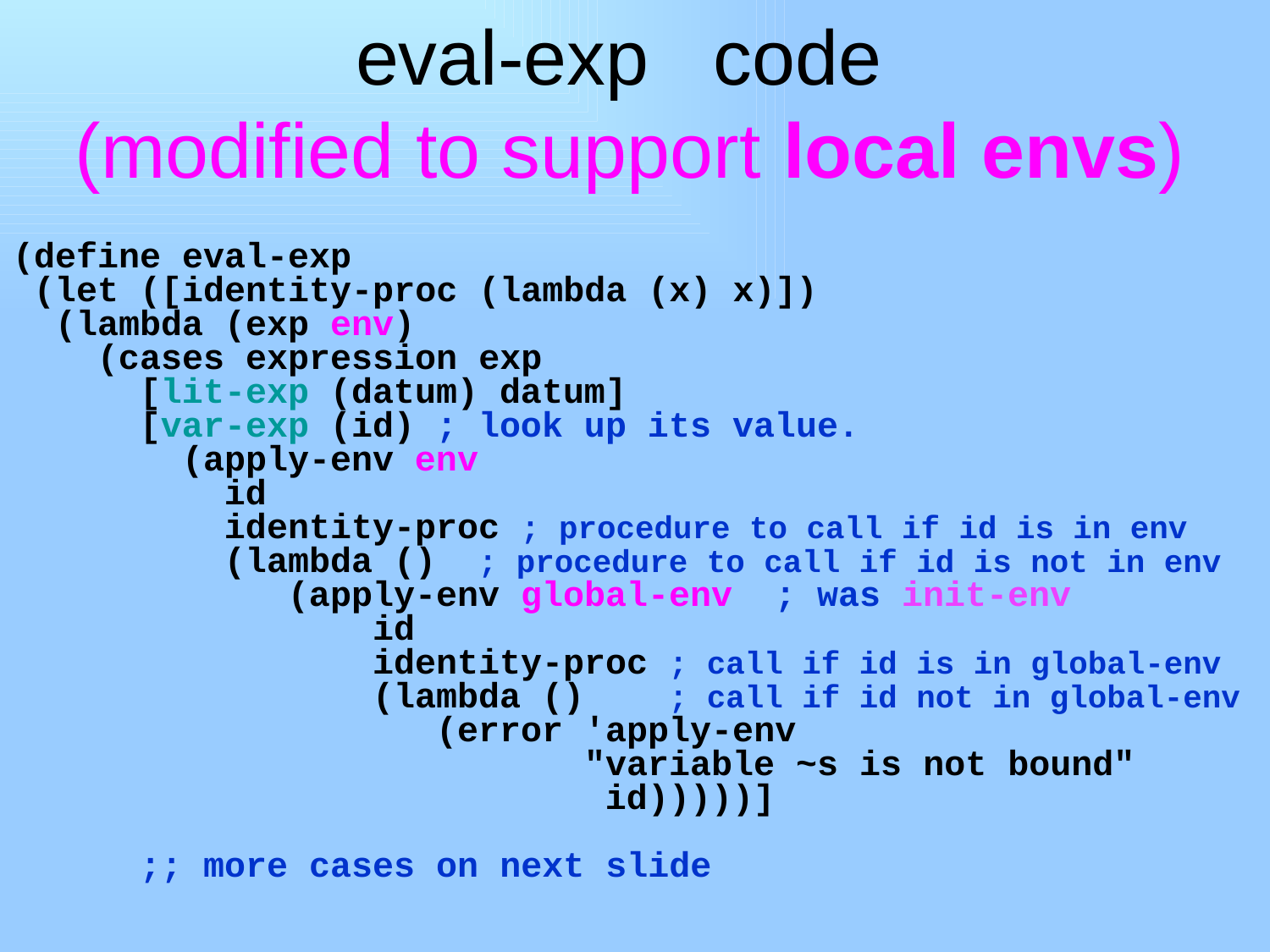

# eval-exp   code (modified to support local envs)

(define eval-exp
 (let ([identity-proc (lambda (x) x)])
  (lambda (exp env)
    (cases expression exp
      [lit-exp (datum) datum]
      [var-exp (id) ; look up its value.
        (apply-env env
          id
          identity-proc ; procedure to call if id is in env
          (lambda ()  ; procedure to call if id is not in env
             (apply-env global-env  ; was init-env
                 id
                 identity-proc ; call if id is in global-env
                 (lambda ()    ; call if id not in global-env
                    (error 'apply-env
                           "variable ~s is not bound"
                            id)))))]

      ;; more cases on next slide